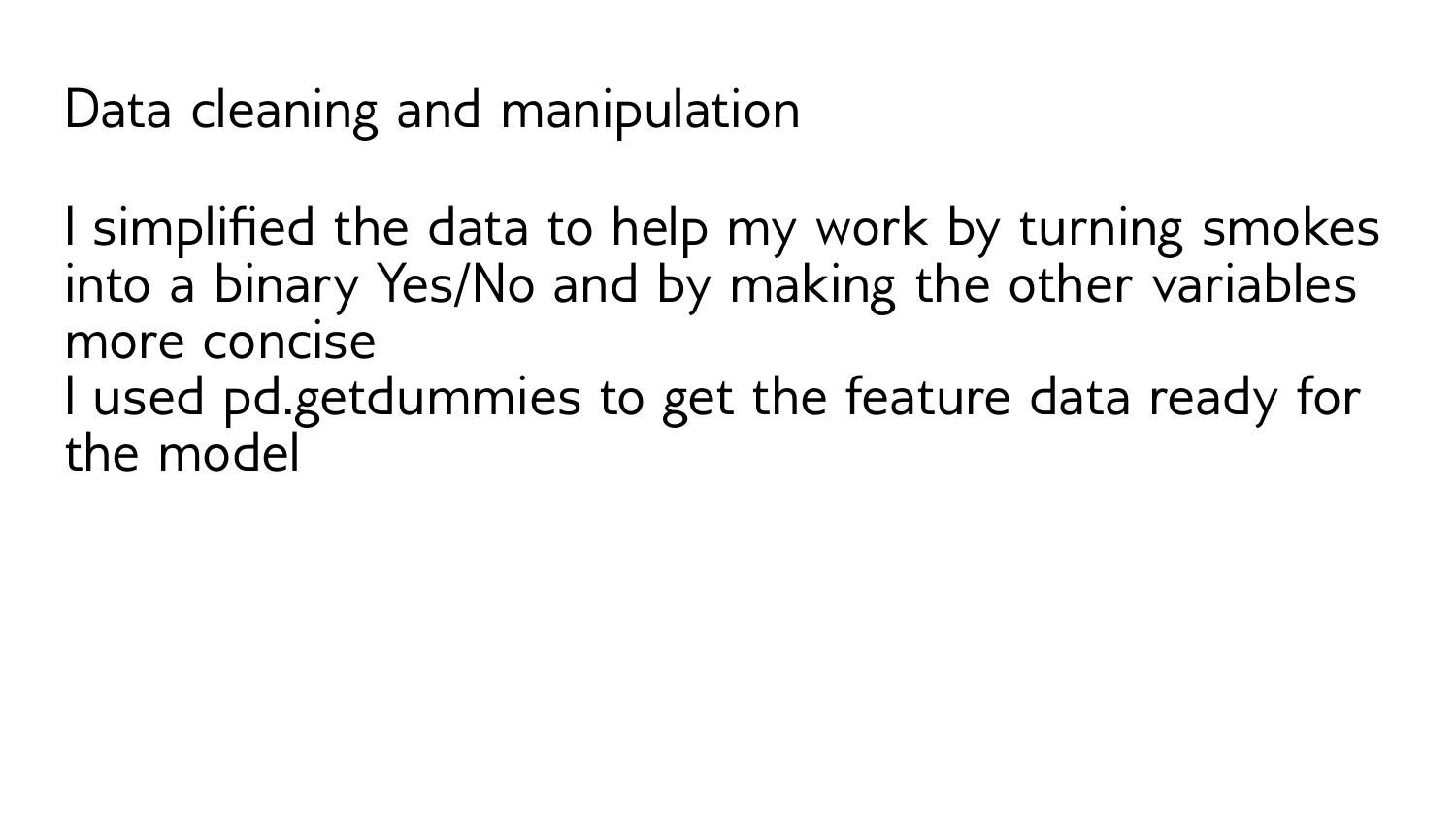

# Data cleaning and manipulation
I simplified the data to help my work by turning smokes into a binary Yes/No and by making the other variables more concise
I used pd.getdummies to get the feature data ready for the model